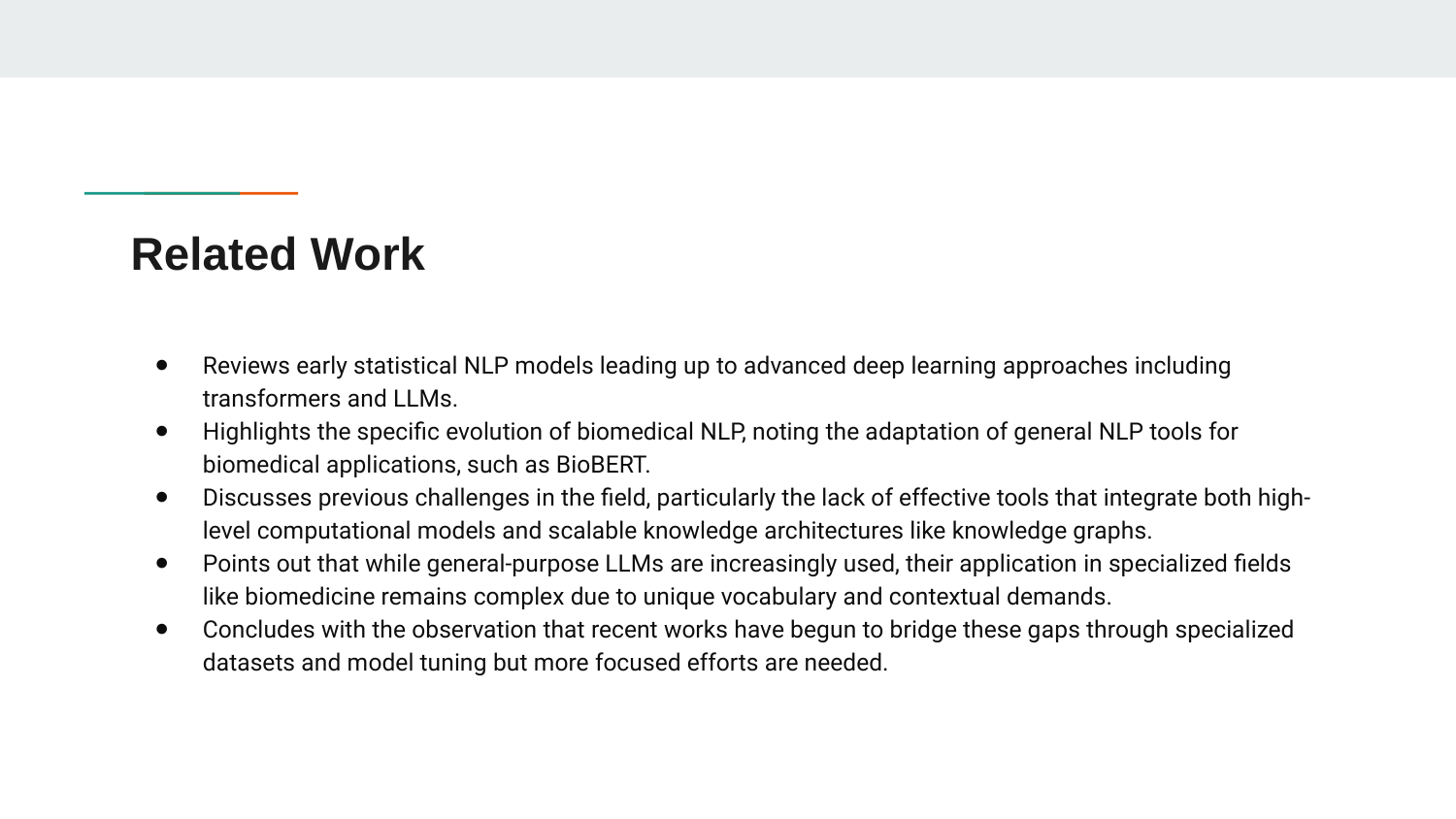

# Related Work
Reviews early statistical NLP models leading up to advanced deep learning approaches including transformers and LLMs.
Highlights the specific evolution of biomedical NLP, noting the adaptation of general NLP tools for biomedical applications, such as BioBERT.
Discusses previous challenges in the field, particularly the lack of effective tools that integrate both high-level computational models and scalable knowledge architectures like knowledge graphs.
Points out that while general-purpose LLMs are increasingly used, their application in specialized fields like biomedicine remains complex due to unique vocabulary and contextual demands.
Concludes with the observation that recent works have begun to bridge these gaps through specialized datasets and model tuning but more focused efforts are needed.